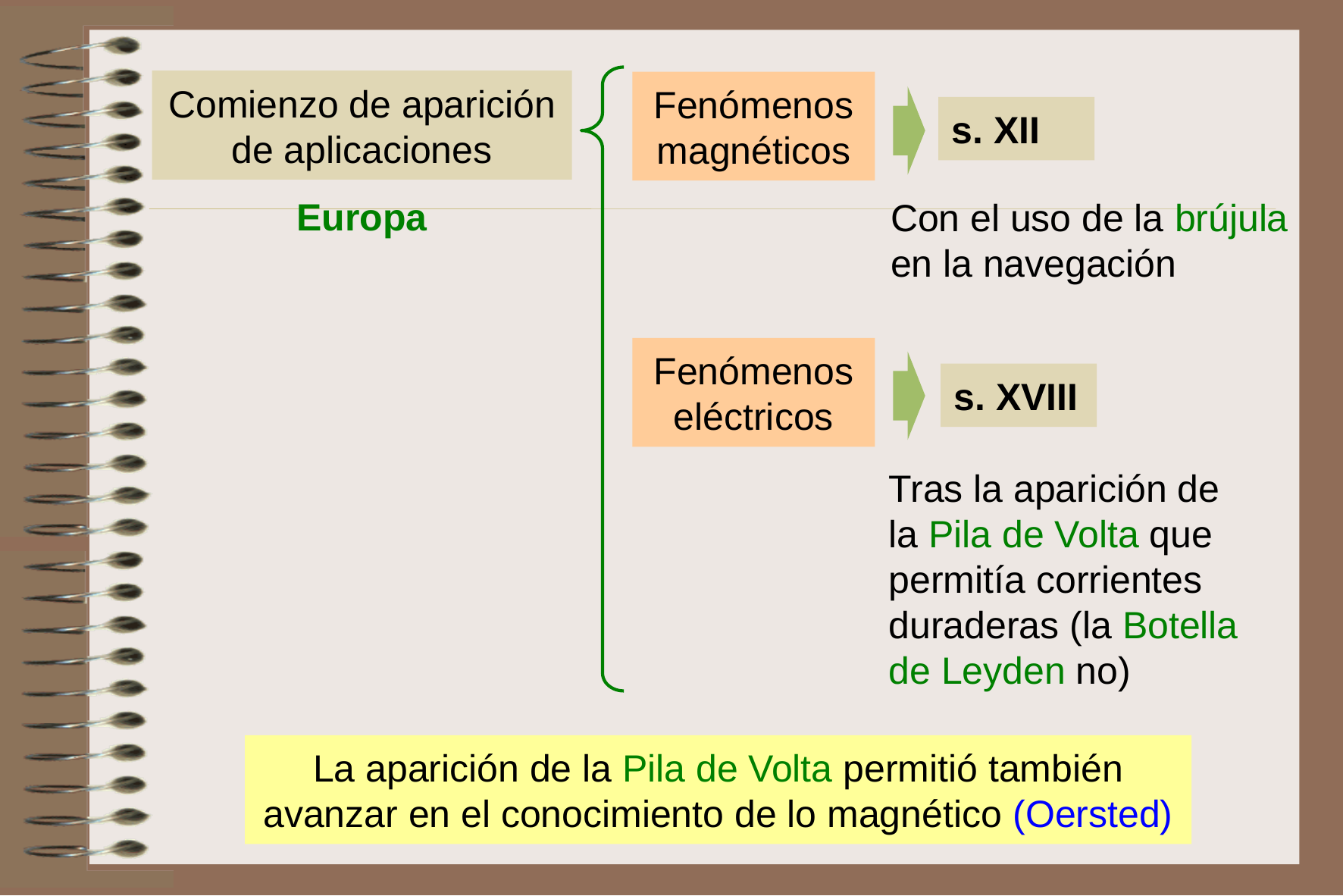

Fenómenos magnéticos
Fenómenos eléctricos
Comienzo de aparición de aplicaciones

s. XII
Con el uso de la brújula en la navegación
Europa

s. XVIII
Tras la aparición de la Pila de Volta que permitía corrientes duraderas (la Botella de Leyden no)
La aparición de la Pila de Volta permitió también avanzar en el conocimiento de lo magnético (Oersted)